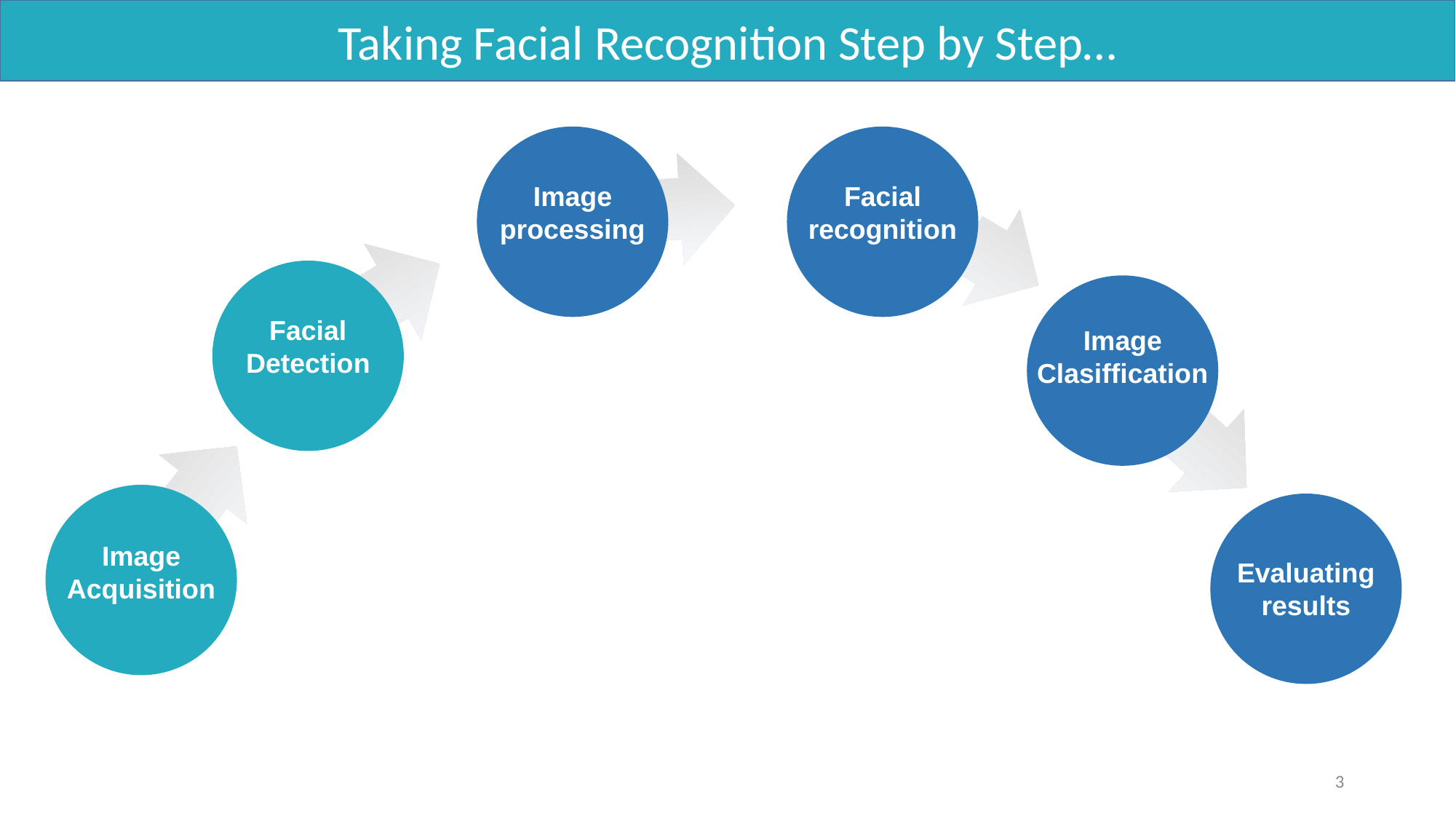

Taking Facial Recognition Step by Step…

Image processing

Facial recognition

Facial Detection

Image Clasiffication

Image Acquisition

Evaluating results

3